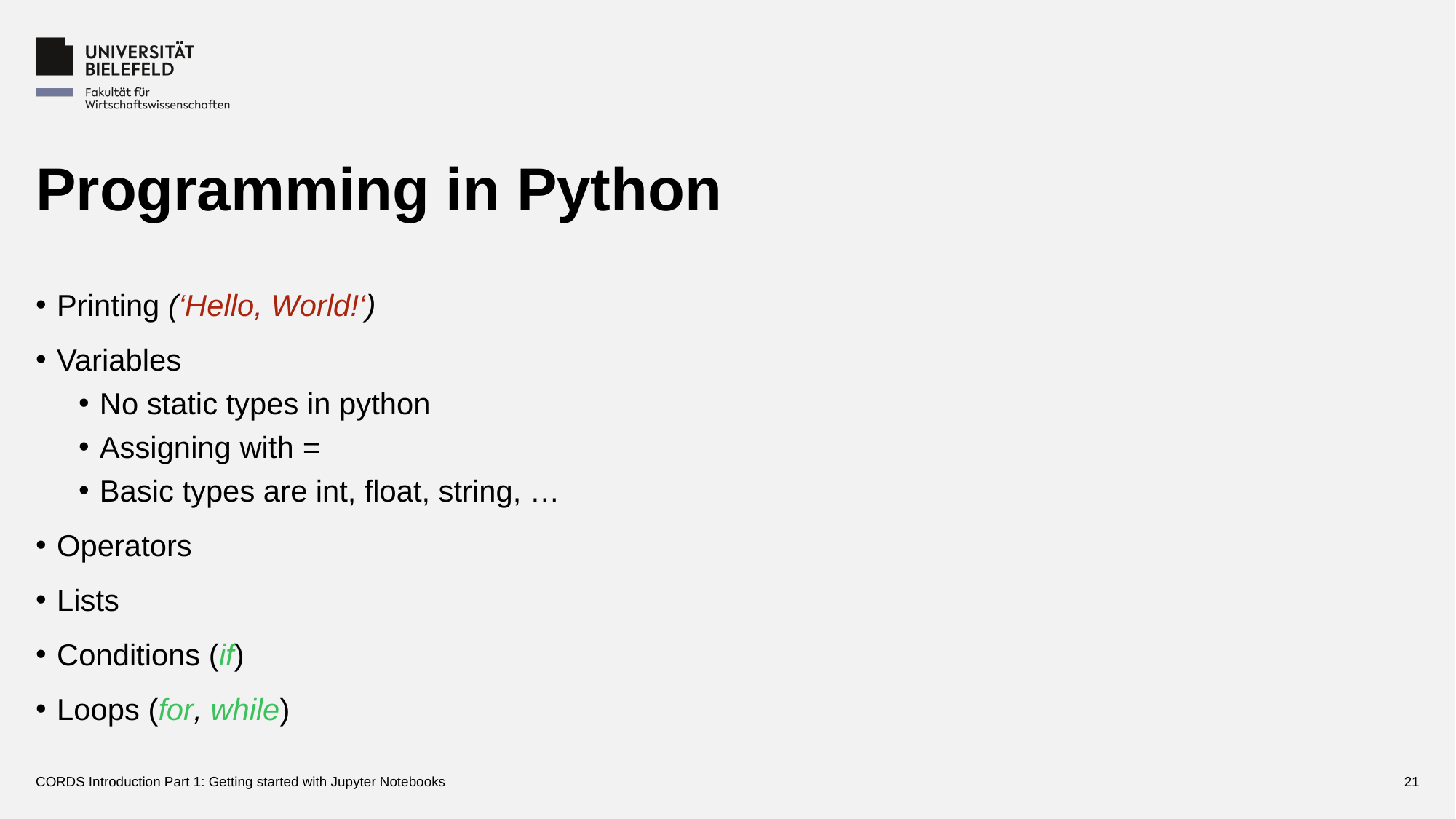

# Programming in Python
Printing (‘Hello, World!‘)
Variables
No static types in python
Assigning with =
Basic types are int, float, string, …
Operators
Lists
Conditions (if)
Loops (for, while)
CORDS Introduction Part 1: Getting started with Jupyter Notebooks
21